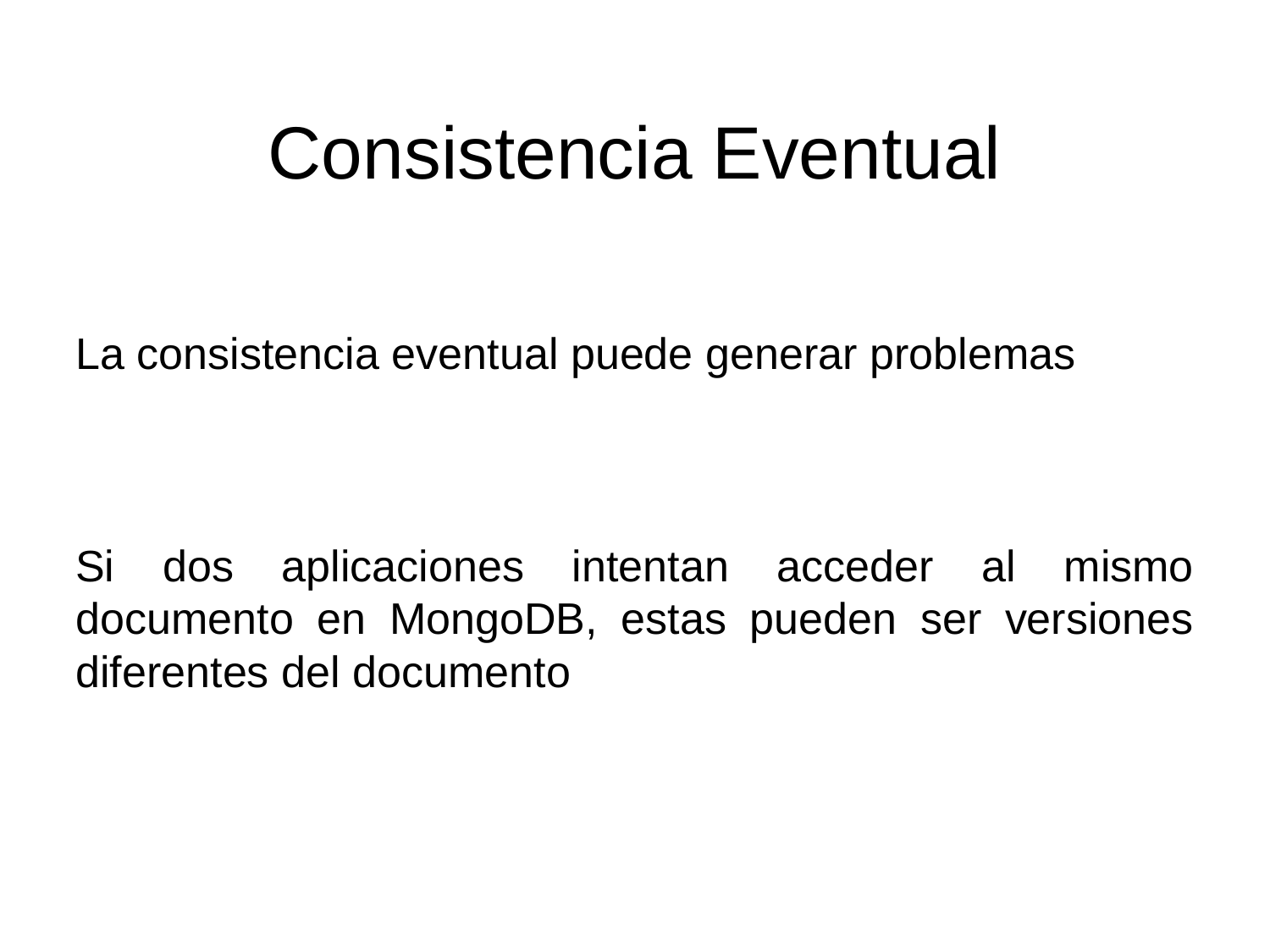

Consistencia Eventual
La consistencia eventual puede generar problemas
Si dos aplicaciones intentan acceder al mismo documento en MongoDB, estas pueden ser versiones diferentes del documento